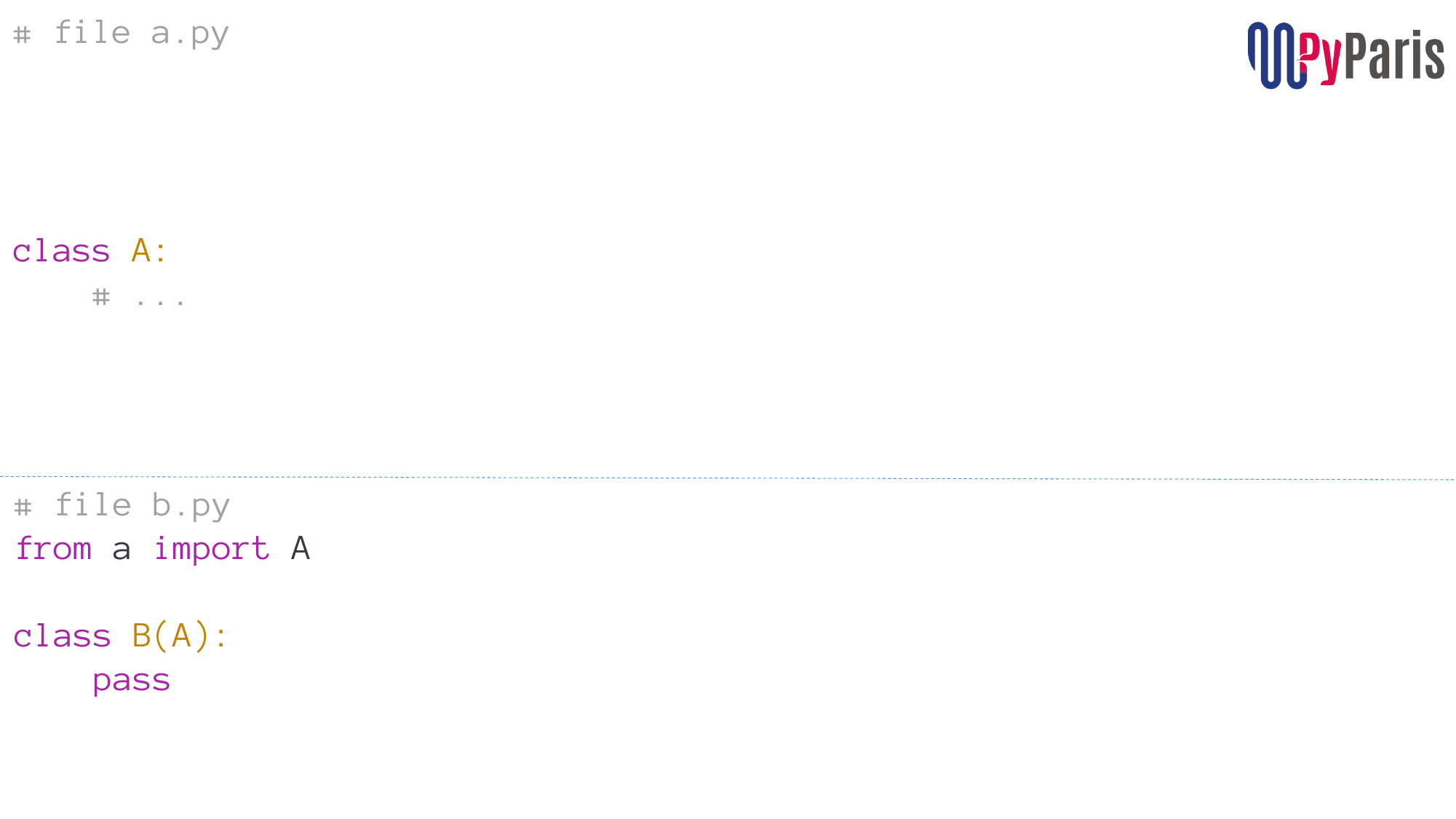

# file a.py

class A:
    # ...
# file b.py
from a import A

class B(A):
    pass